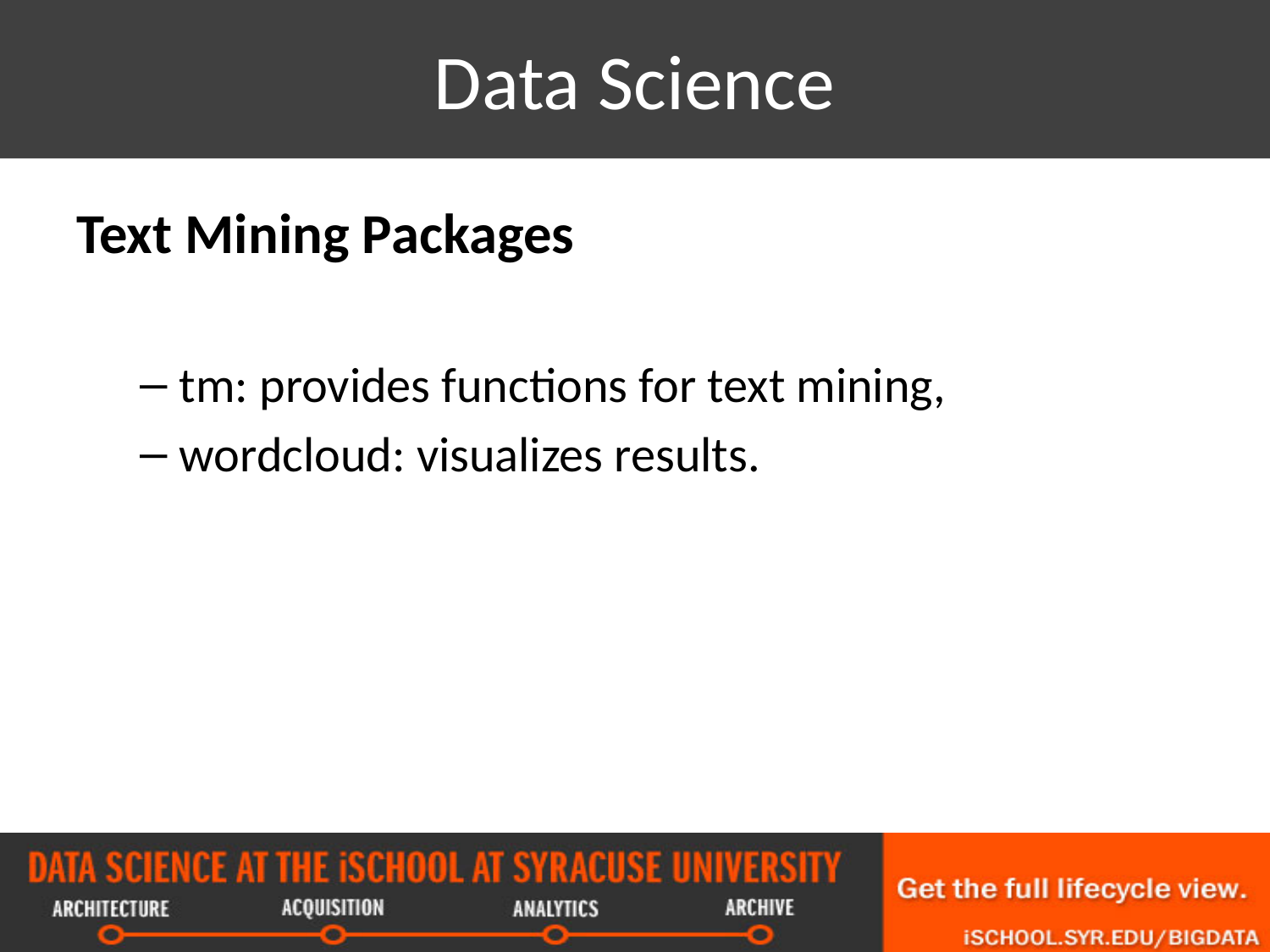

# Data Science
Text Mining Packages

tm: provides functions for text mining,
wordcloud: visualizes results.